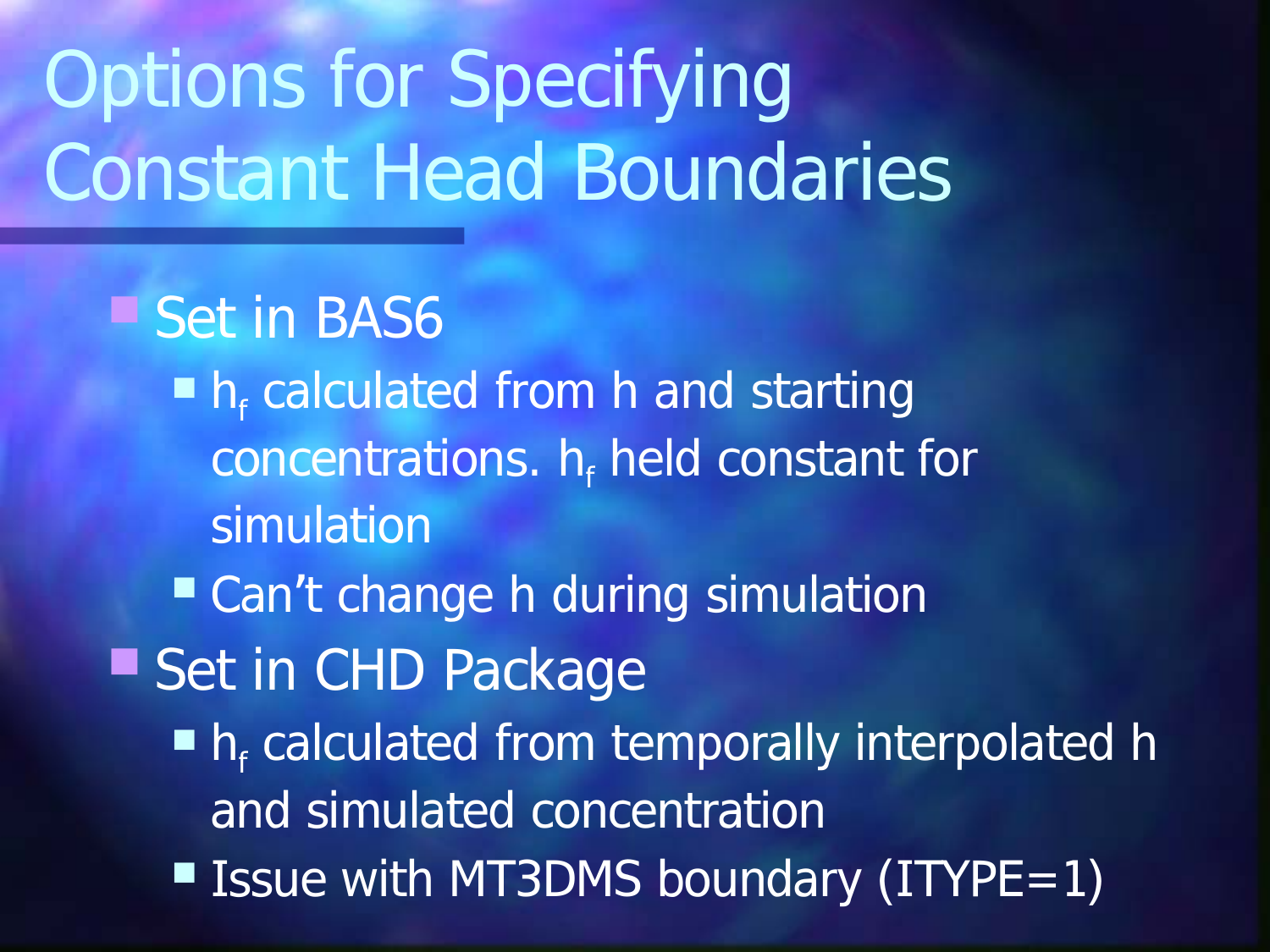

# Options for Specifying Constant Head Boundaries
Set in BAS6
hf calculated from h and starting concentrations. hf held constant for simulation
Can’t change h during simulation
Set in CHD Package
hf calculated from temporally interpolated h and simulated concentration
Issue with MT3DMS boundary (ITYPE=1)